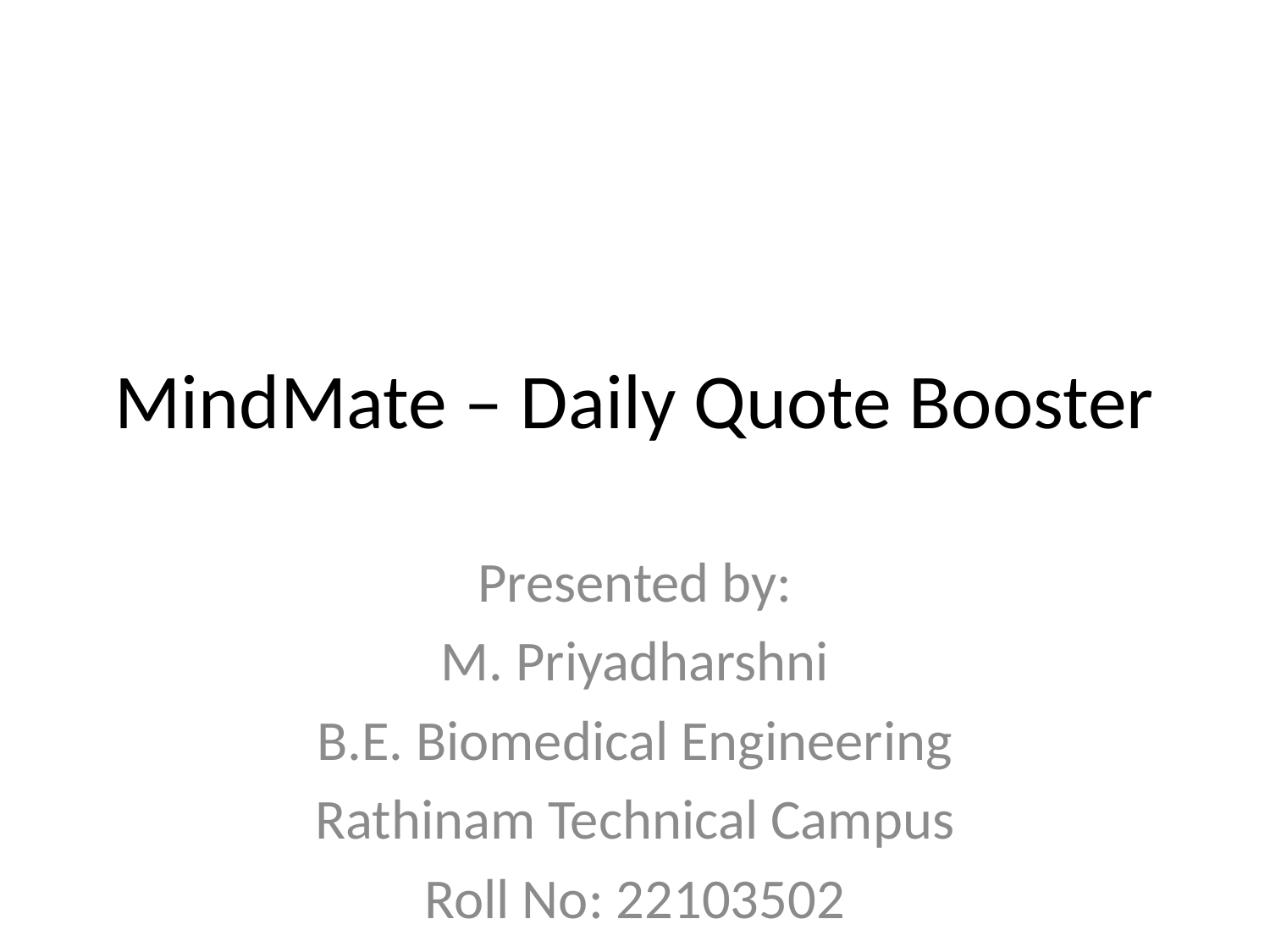

# MindMate – Daily Quote Booster
Presented by:
M. Priyadharshni
B.E. Biomedical Engineering
Rathinam Technical Campus
Roll No: 22103502